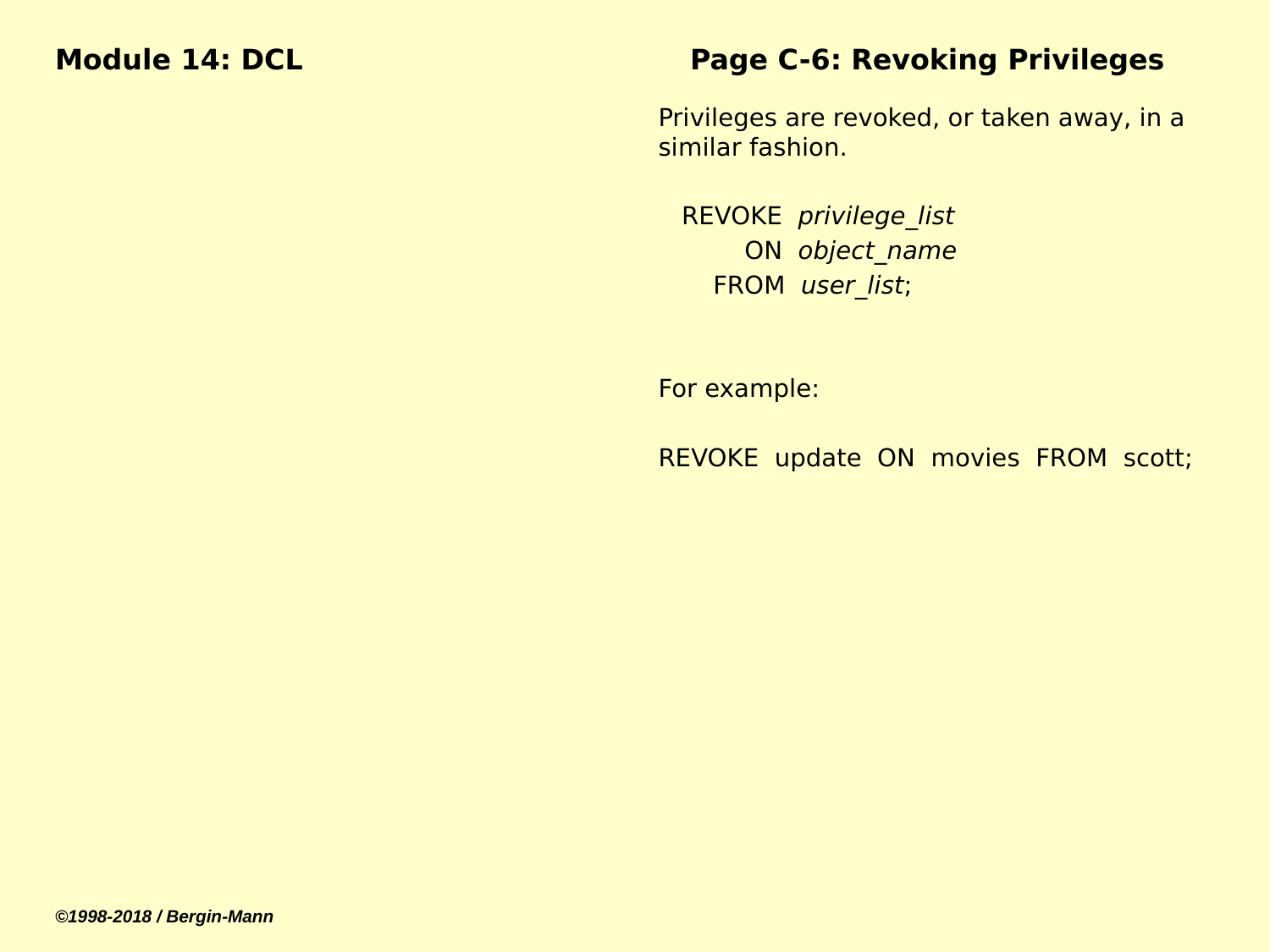

# Module 14: DCL				Page C-6: Revoking Privileges

Privileges are revoked, or taken away, in a similar fashion.

   REVOKE  privilege_list
           ON  object_name
       FROM  user_list;

For example:

REVOKE  update  ON  movies  FROM  scott;
©1998-2018 / Bergin-Mann